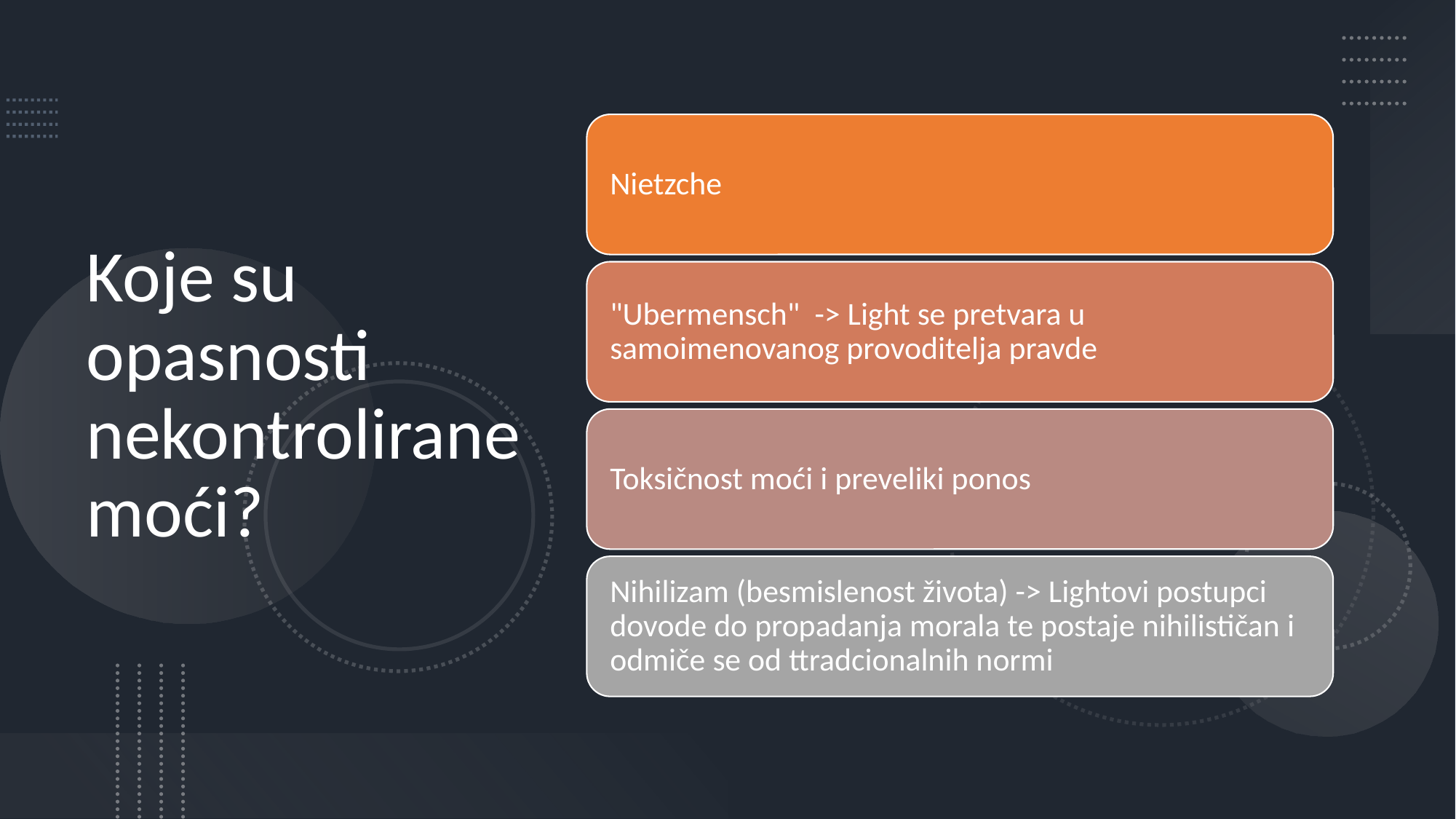

# Koje su opasnosti nekontrolirane moći?
Nietzche
"Ubermensch"  -> Light se pretvara u samoimenovanog provoditelja pravde
Toksičnost moći i preveliki ponos
Nihilizam (besmislenost života) -> Lightovi postupci dovode do propadanja morala te postaje nihilističan i odmiče se od ttradcionalnih normi